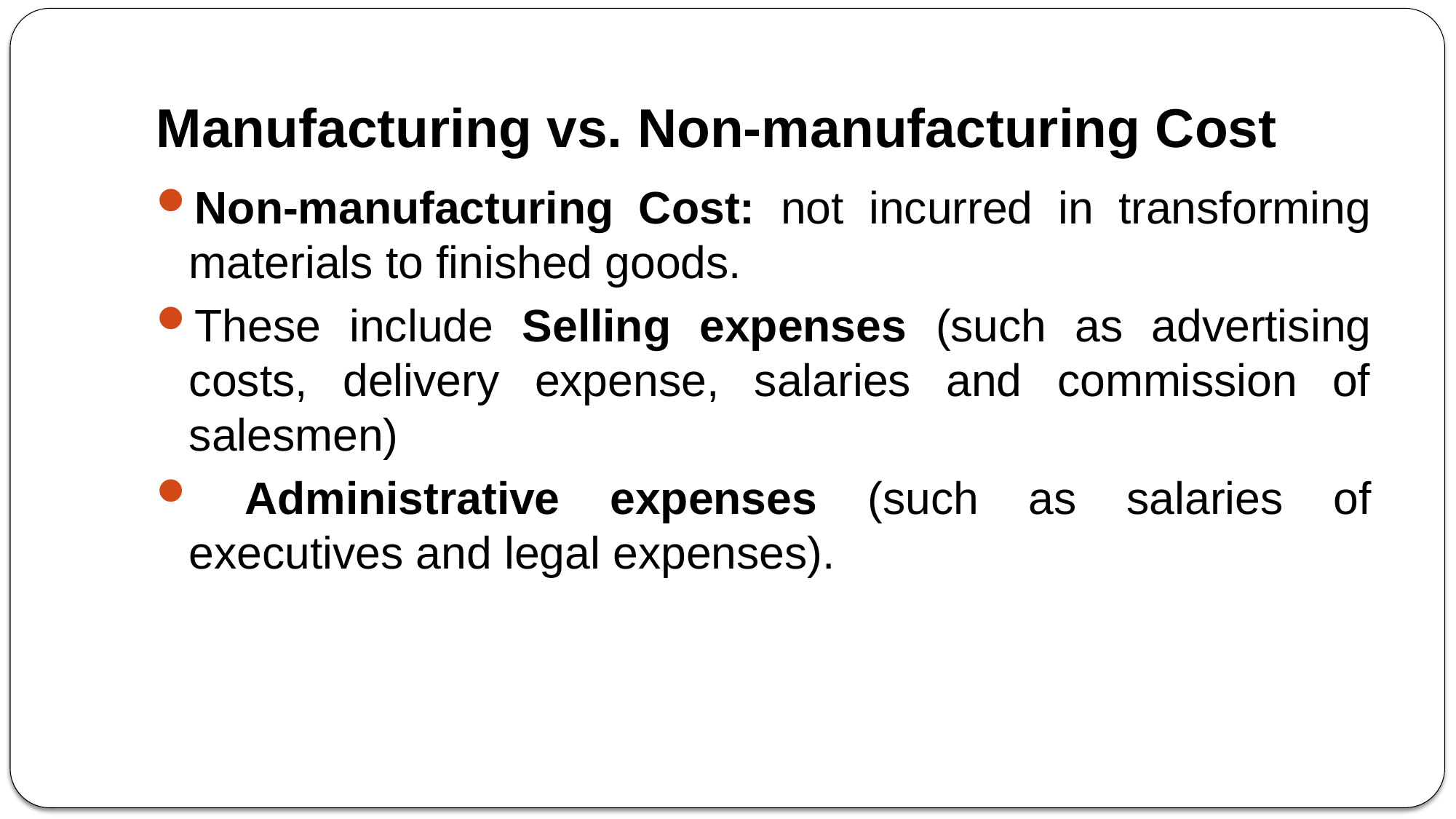

# Manufacturing vs. Non-manufacturing Cost
Non-manufacturing Cost: not incurred in transforming materials to finished goods.
These include Selling expenses (such as advertising costs, delivery expense, salaries and commission of salesmen)
 Administrative expenses (such as salaries of executives and legal expenses).